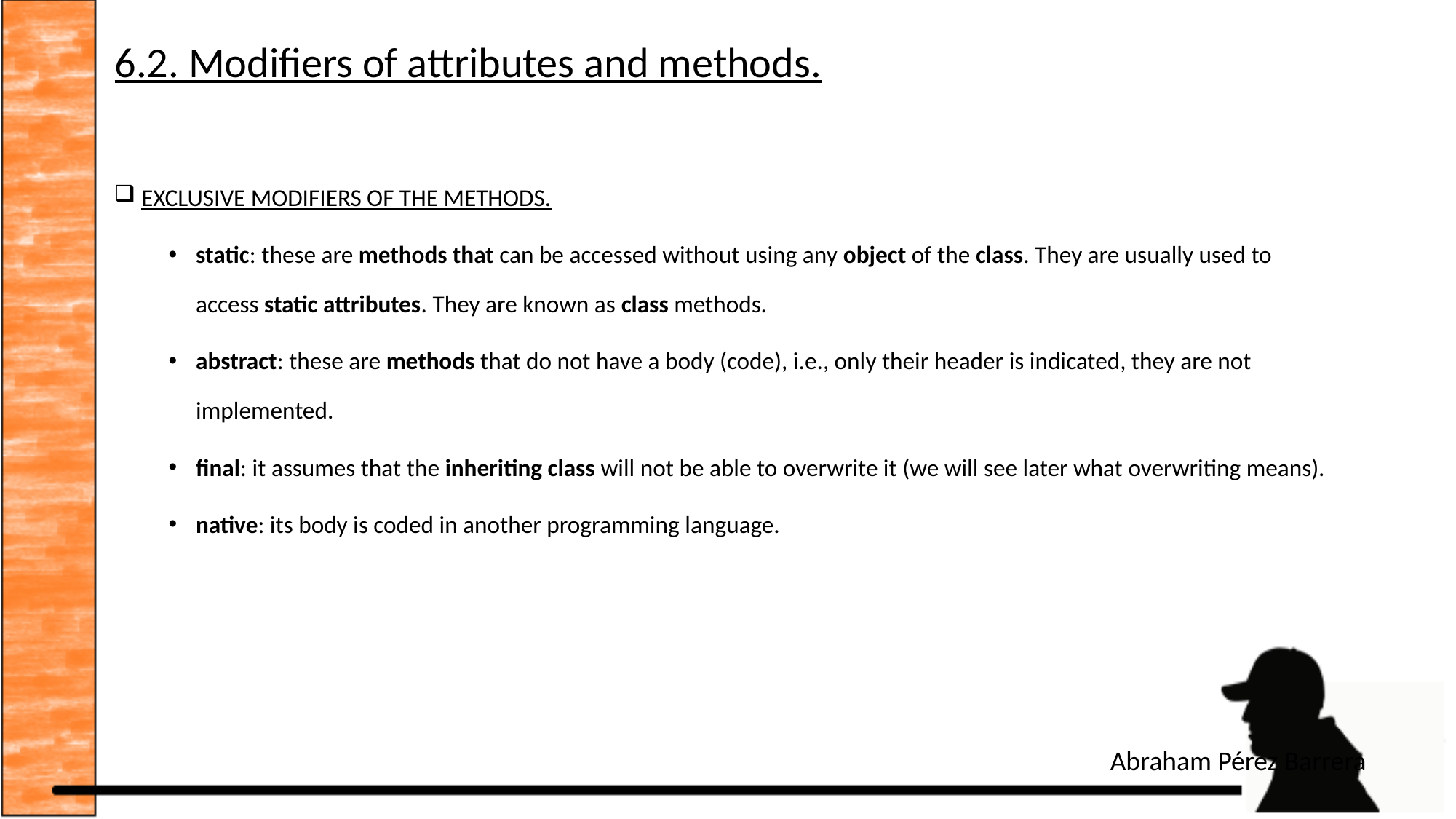

# 6.2. Modifiers of attributes and methods.
EXCLUSIVE MODIFIERS OF THE METHODS.
static: these are methods that can be accessed without using any object of the class. They are usually used to access static attributes. They are known as class methods.
abstract: these are methods that do not have a body (code), i.e., only their header is indicated, they are not implemented.
final: it assumes that the inheriting class will not be able to overwrite it (we will see later what overwriting means).
native: its body is coded in another programming language.